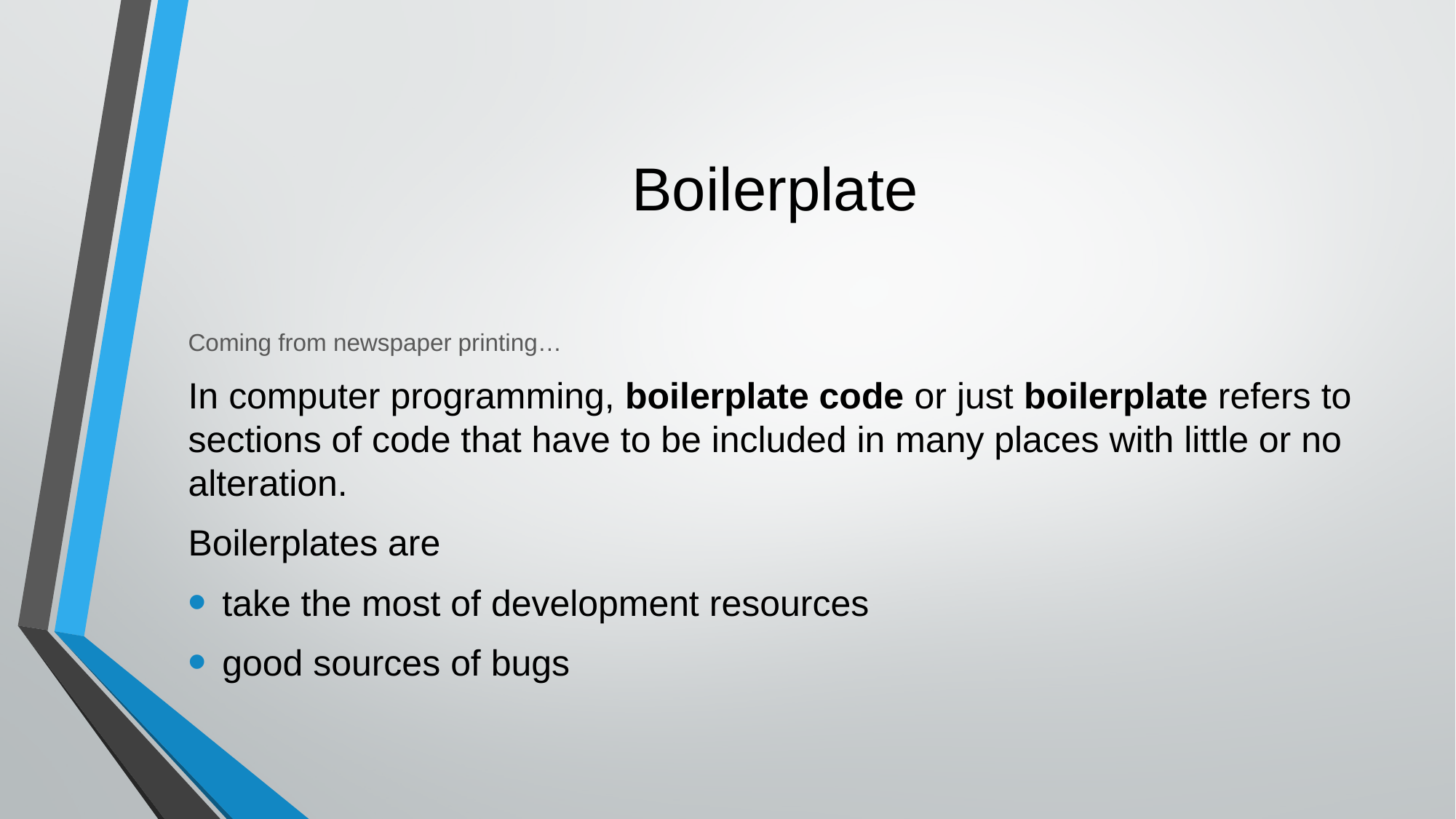

# Boilerplate
Coming from newspaper printing…
In computer programming, boilerplate code or just boilerplate refers to sections of code that have to be included in many places with little or no alteration.
Boilerplates are
take the most of development resources
good sources of bugs